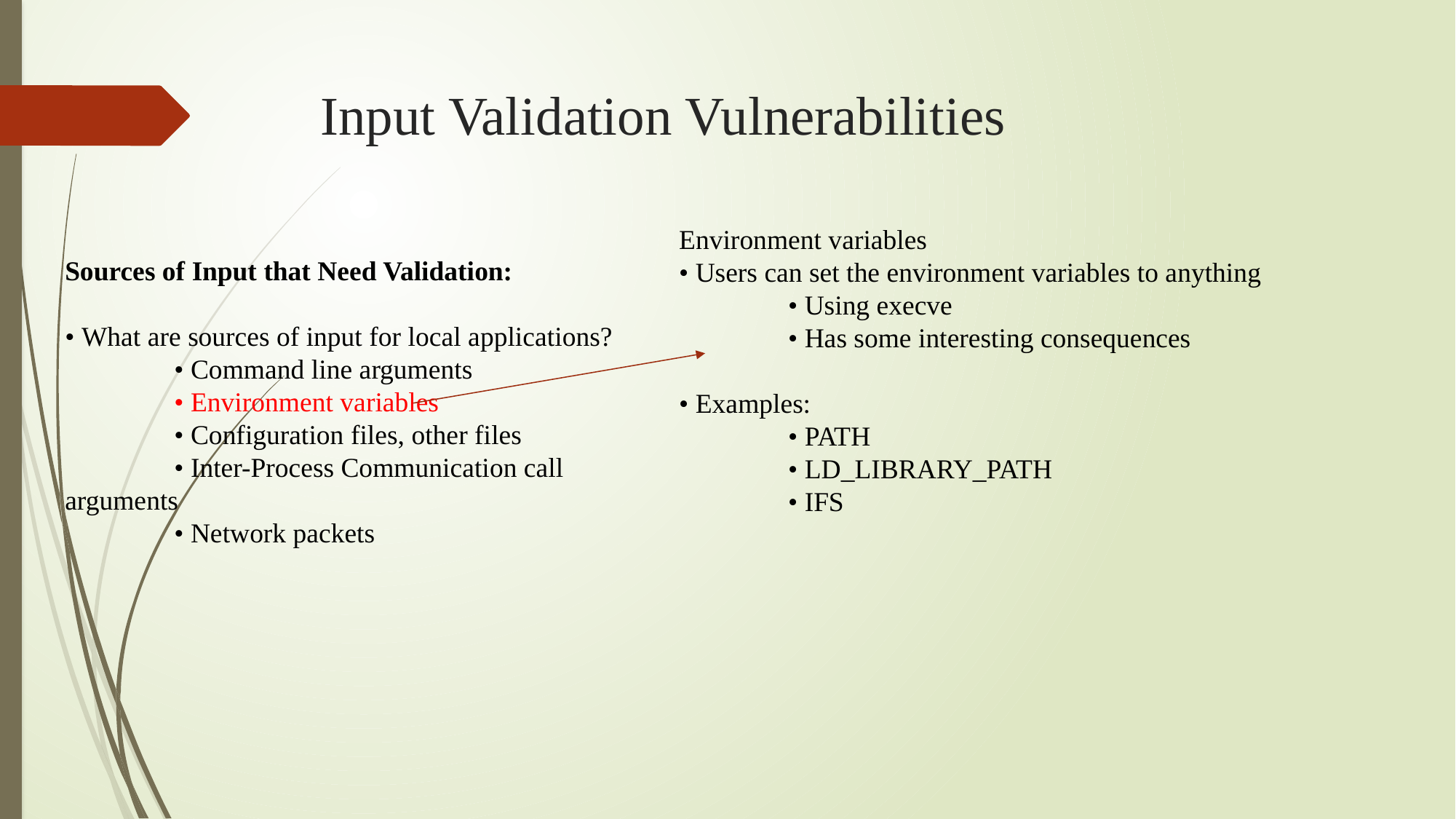

# Input Validation Vulnerabilities
Environment variables
• Users can set the environment variables to anything
	• Using execve
	• Has some interesting consequences

• Examples:
	• PATH
	• LD_LIBRARY_PATH
	• IFS
Sources of Input that Need Validation:

• What are sources of input for local applications?
	• Command line arguments
	• Environment variables
	• Configuration files, other files
	• Inter-Process Communication call arguments
	• Network packets